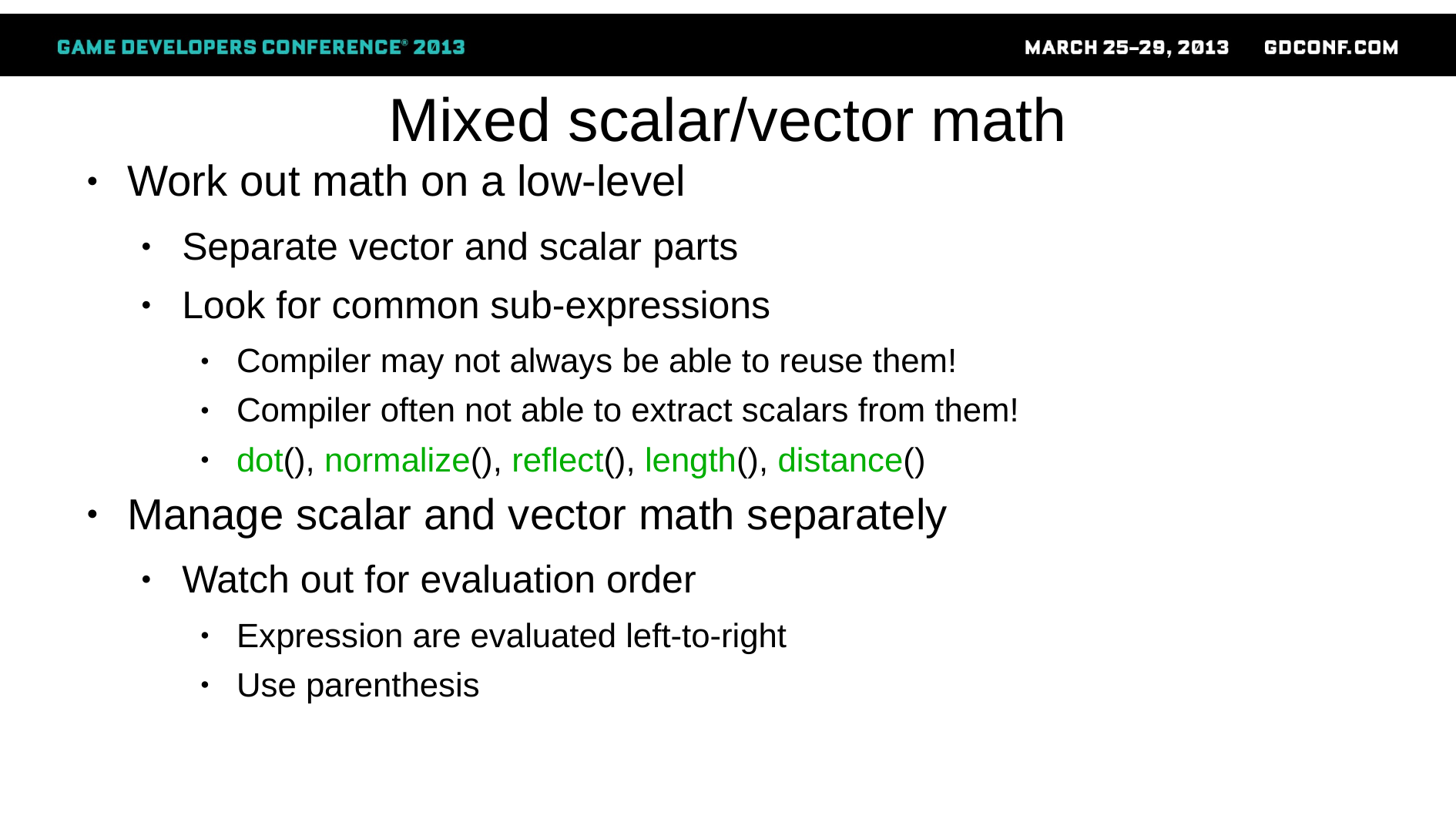

# Mixed scalar/vector math
Work out math on a low-level
Separate vector and scalar parts
Look for common sub-expressions
Compiler may not always be able to reuse them!
Compiler often not able to extract scalars from them!
dot(), normalize(), reflect(), length(), distance()
Manage scalar and vector math separately
Watch out for evaluation order
Expression are evaluated left-to-right
Use parenthesis